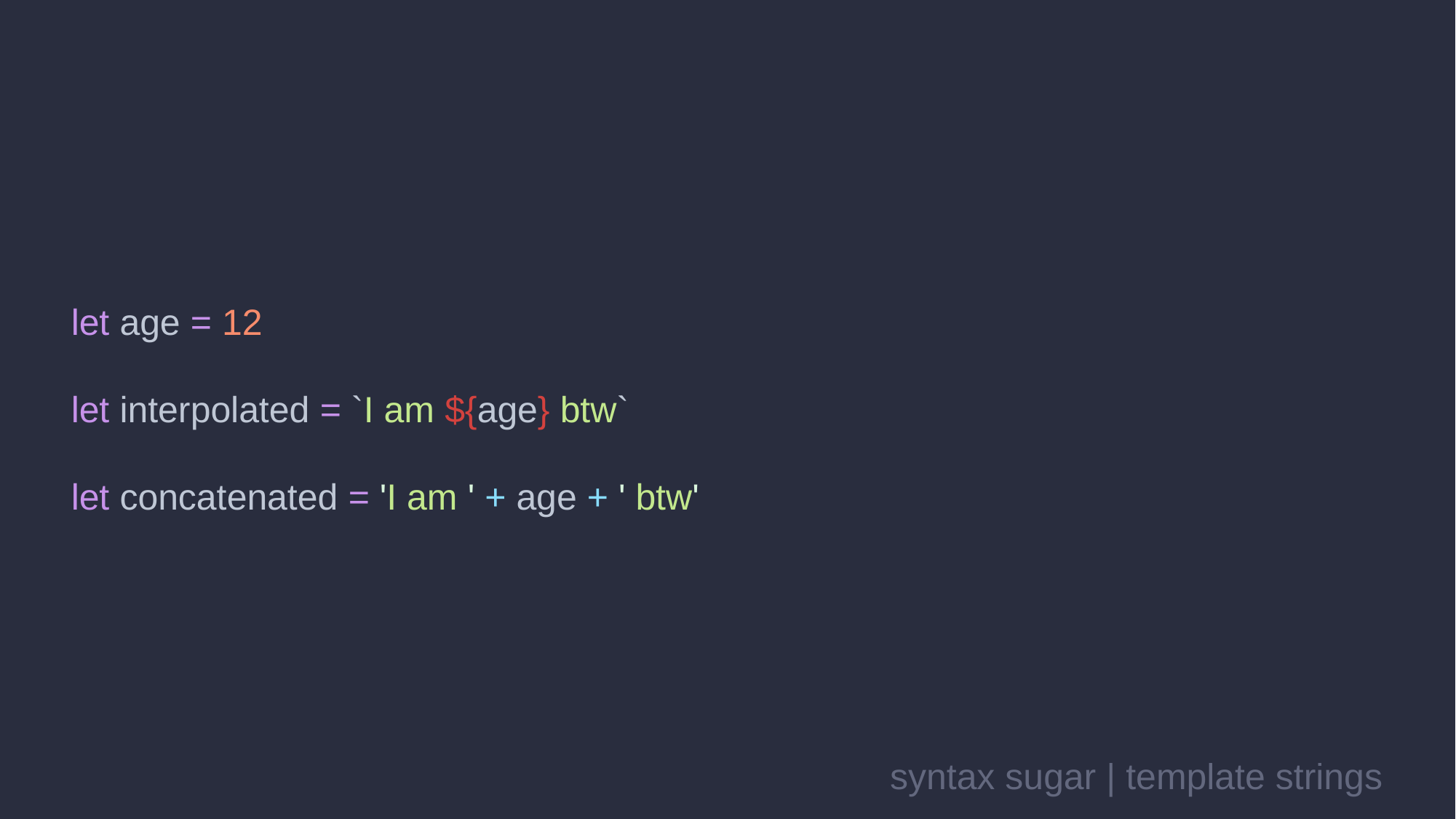

let age = 12
let interpolated = `I am ${age} btw`
let concatenated = 'I am ' + age + ' btw'
syntax sugar | template strings